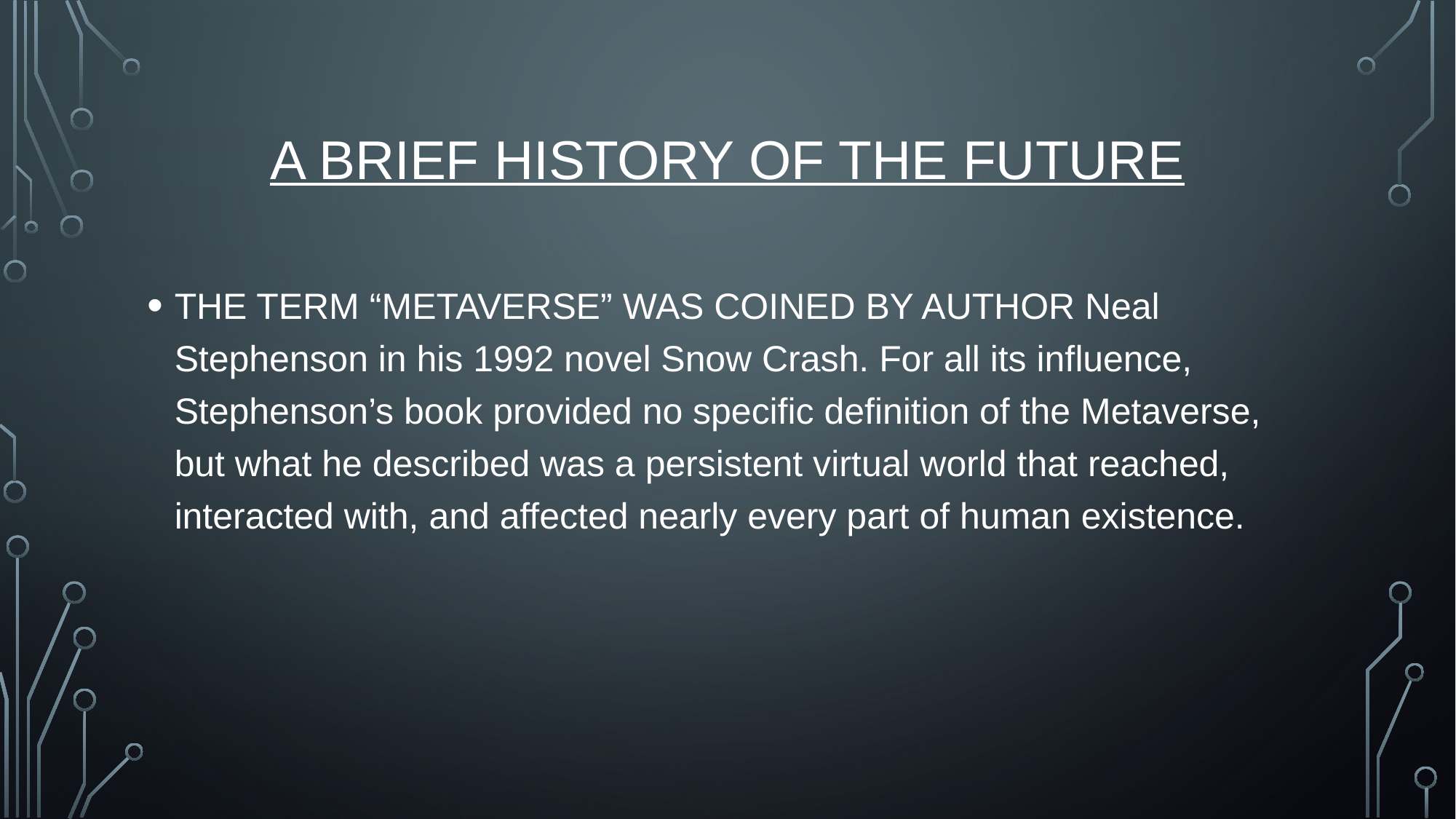

# A brief history of the future
THE TERM “METAVERSE” WAS COINED BY AUTHOR Neal Stephenson in his 1992 novel Snow Crash. For all its influence, Stephenson’s book provided no specific definition of the Metaverse, but what he described was a persistent virtual world that reached, interacted with, and affected nearly every part of human existence.